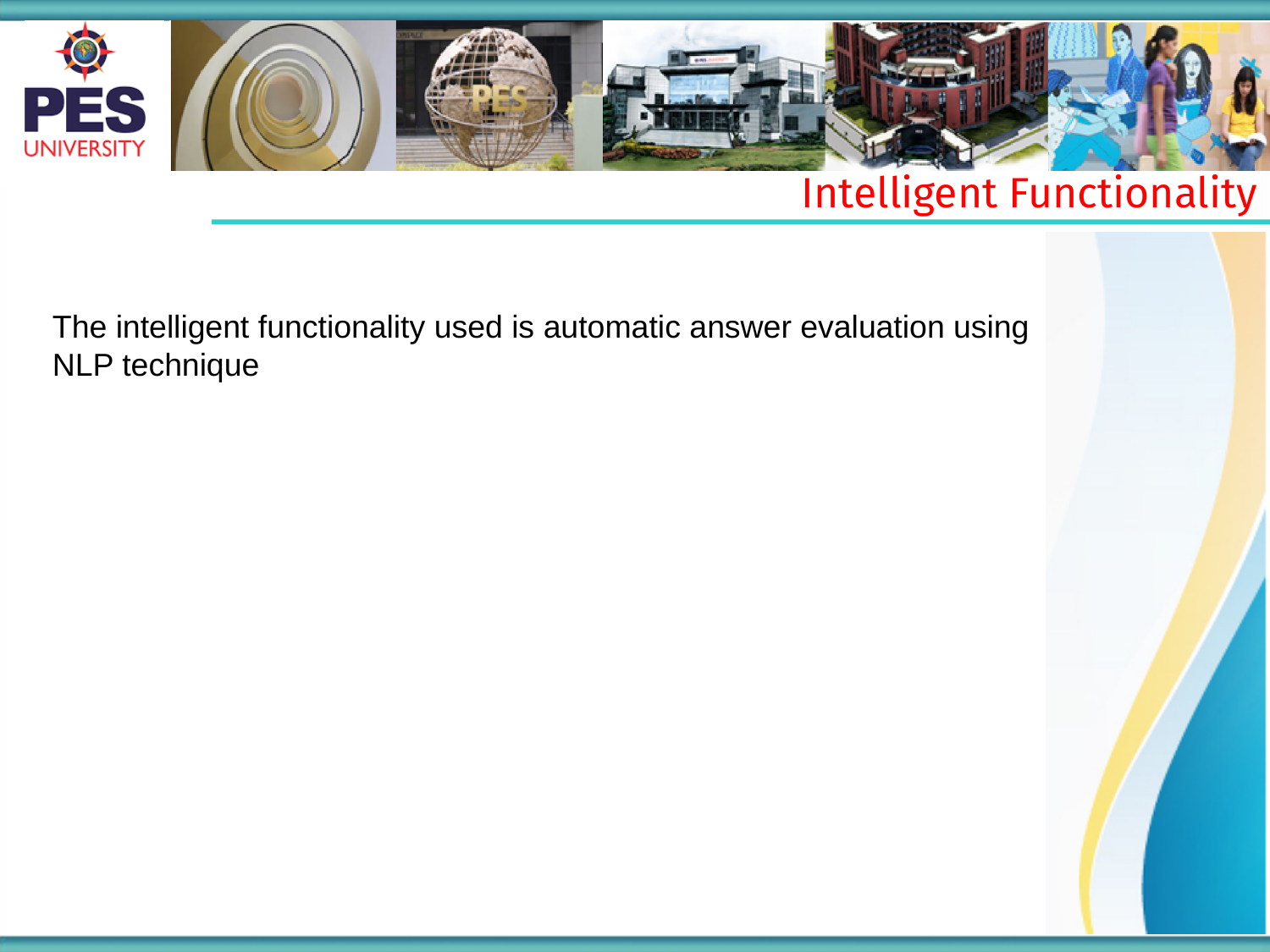

Intelligent Functionality

The intelligent functionality used is automatic answer evaluation using NLP technique